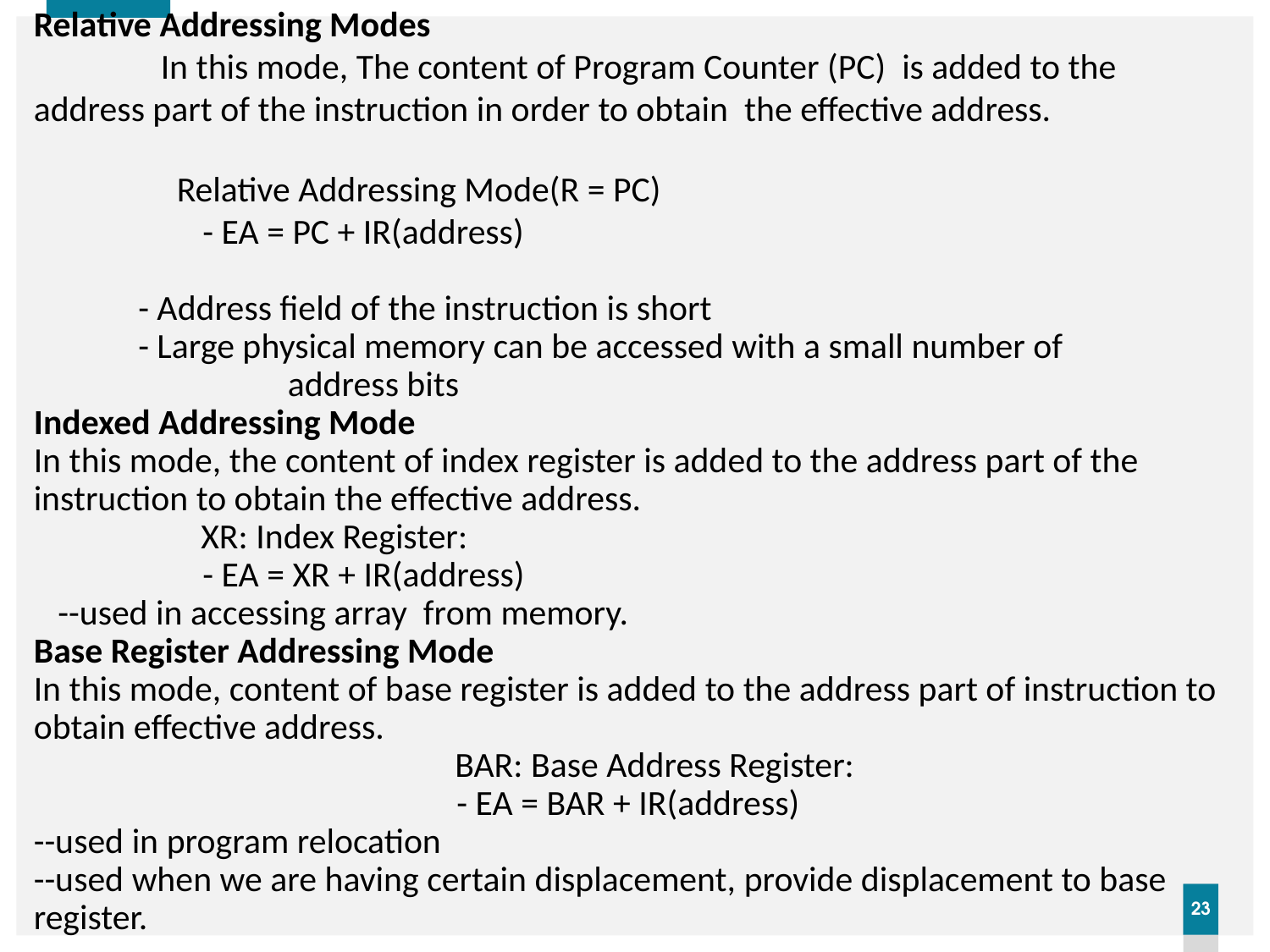

Relative Addressing Modes
	In this mode, The content of Program Counter (PC)  is added to the address part of the instruction in order to obtain  the effective address.

	  Relative Addressing Mode(R = PC)
                     - EA = PC + IR(address)

             - Address field of the instruction is short
             - Large physical memory can be accessed with a small number of 			address bits
Indexed Addressing Mode
In this mode, the content of index register is added to the address part of the instruction to obtain the effective address.
	     XR: Index Register:
                     - EA = XR + IR(address)
   --used in accessing array  from memory.
Base Register Addressing Mode
In this mode, content of base register is added to the address part of instruction to obtain effective address.
	     BAR: Base Address Register:
                     - EA = BAR + IR(address)
--used in program relocation
--used when we are having certain displacement, provide displacement to base register.